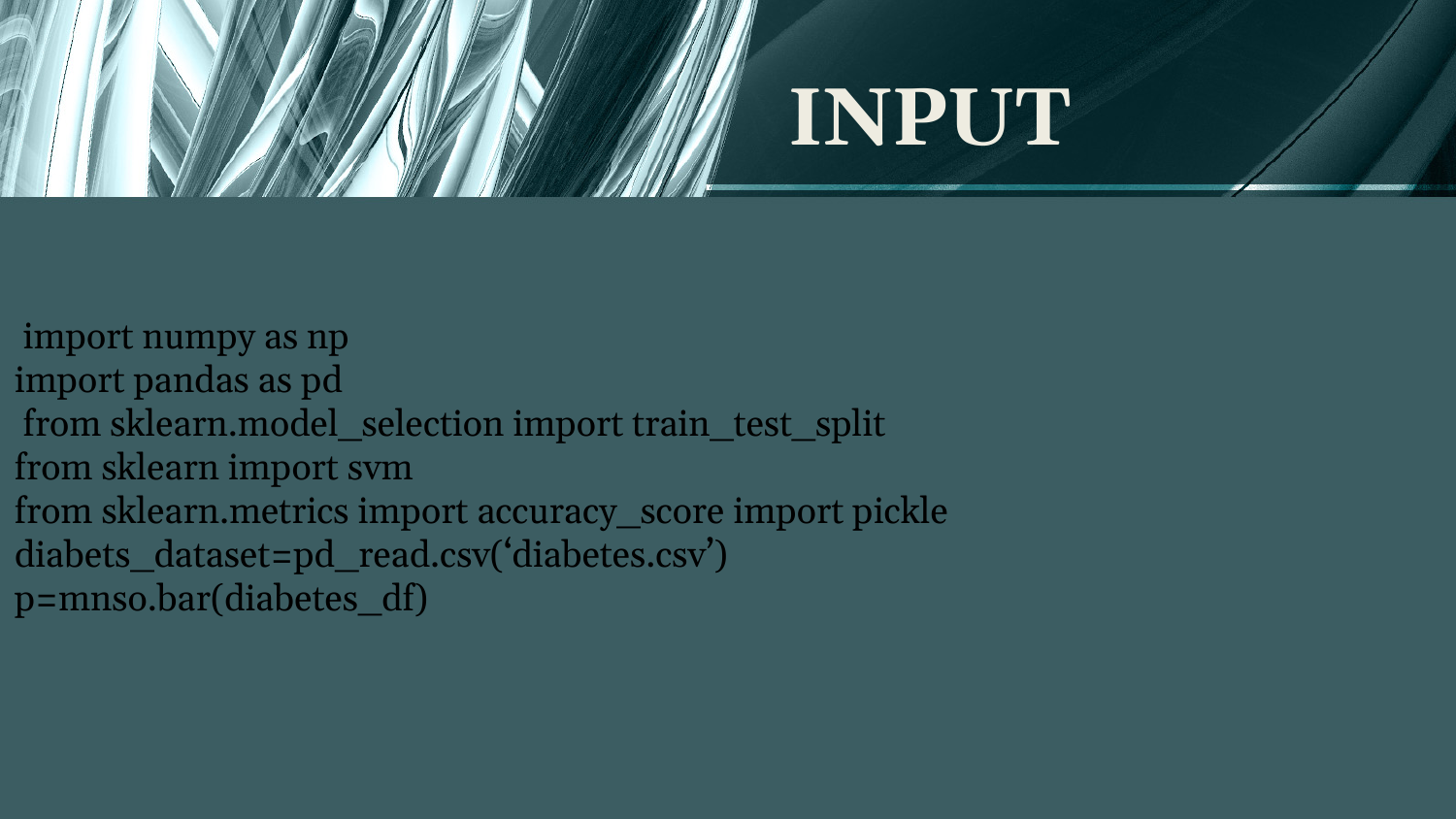

INPUT

 import numpy as np
import pandas as pd
 from sklearn.model_selection import train_test_split
from sklearn import svm
from sklearn.metrics import accuracy_score import pickle
diabets_dataset=pd_read.csv(‘diabetes.csv’)
p=mnso.bar(diabetes_df)